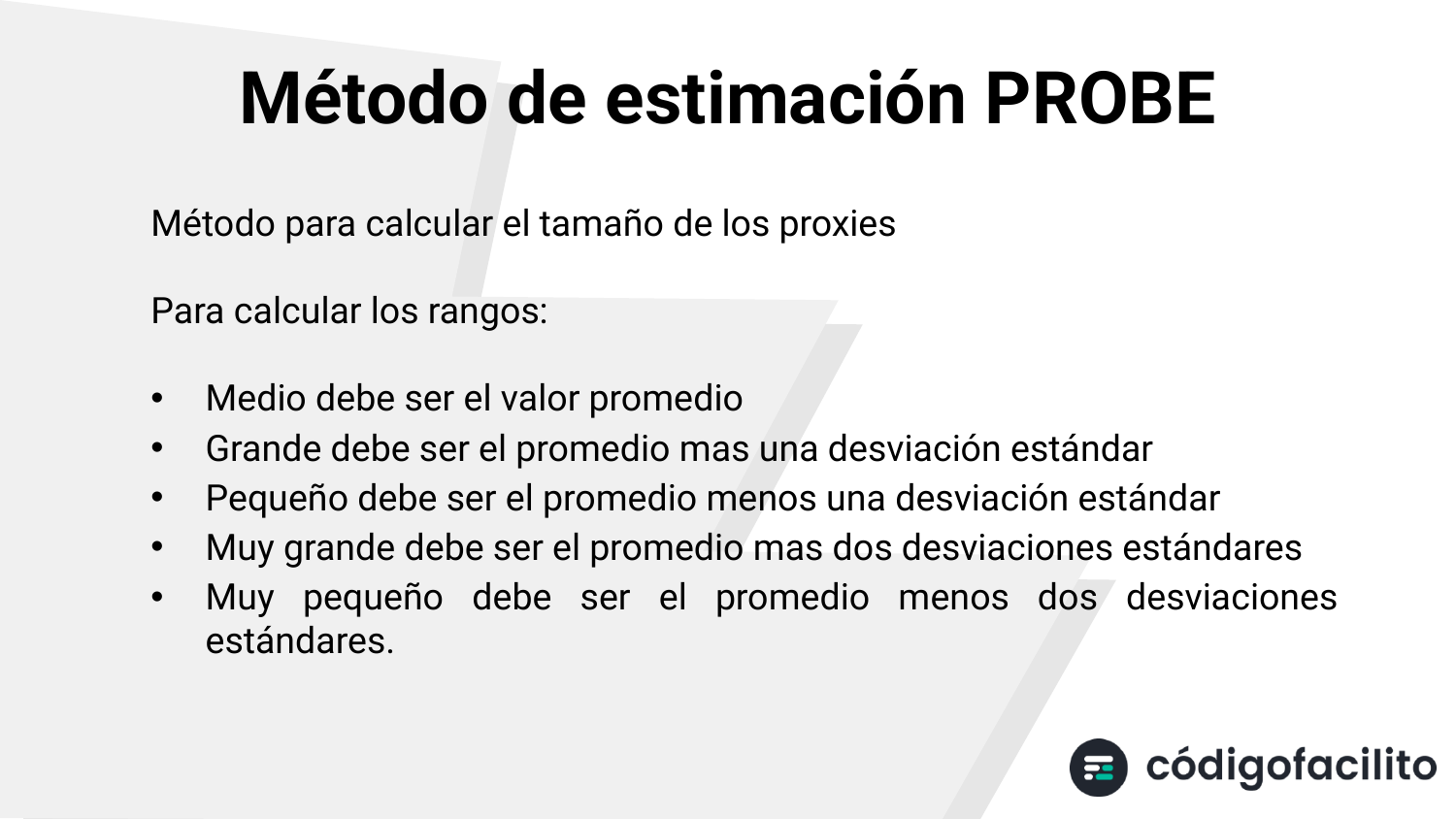

# Método de estimación PROBE
Método para calcular el tamaño de los proxies

Para calcular los rangos:

Medio debe ser el valor promedio
Grande debe ser el promedio mas una desviación estándar
Pequeño debe ser el promedio menos una desviación estándar
Muy grande debe ser el promedio mas dos desviaciones estándares
Muy pequeño debe ser el promedio menos dos desviaciones estándares.